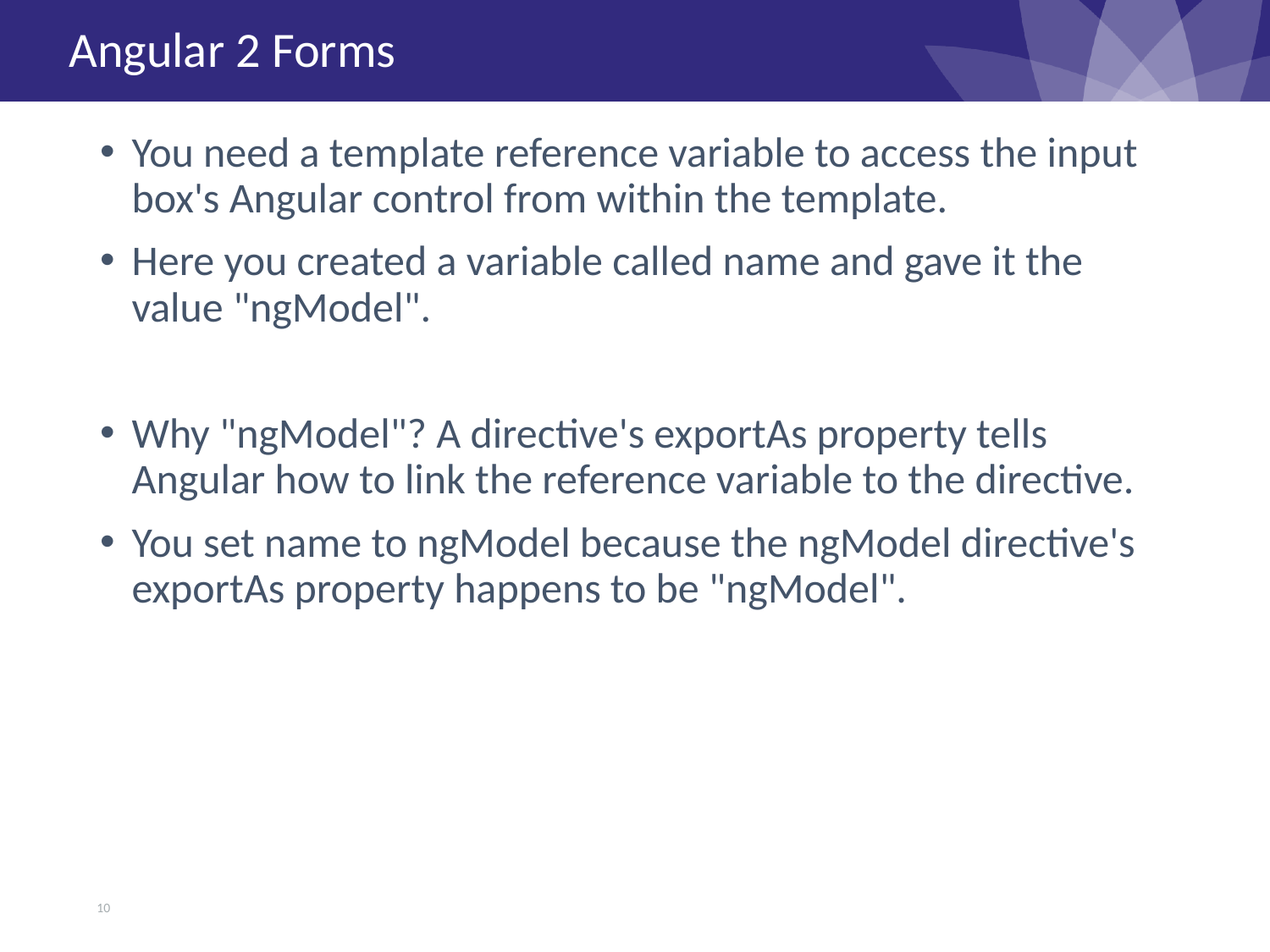

# Angular 2 Forms
You need a template reference variable to access the input box's Angular control from within the template.
Here you created a variable called name and gave it the value "ngModel".

Why "ngModel"? A directive's exportAs property tells Angular how to link the reference variable to the directive.
You set name to ngModel because the ngModel directive's exportAs property happens to be "ngModel".